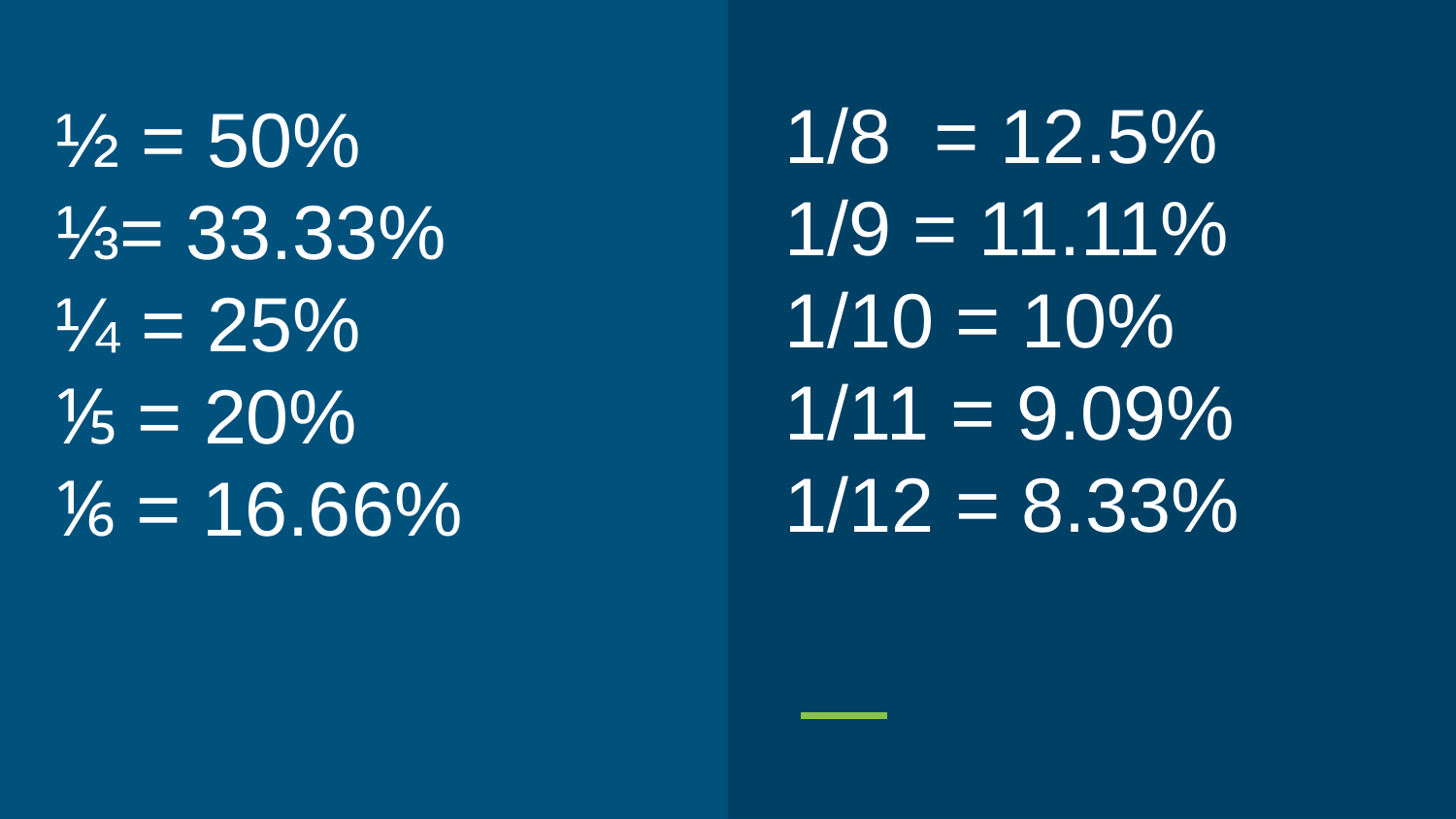

1/8  = 12.5%
1/9 = 11.11%
1/10 = 10%
1/11 = 9.09%
1/12 = 8.33%

# ½ = 50%
⅓= 33.33%
¼ = 25%
⅕ = 20%
⅙ = 16.66%